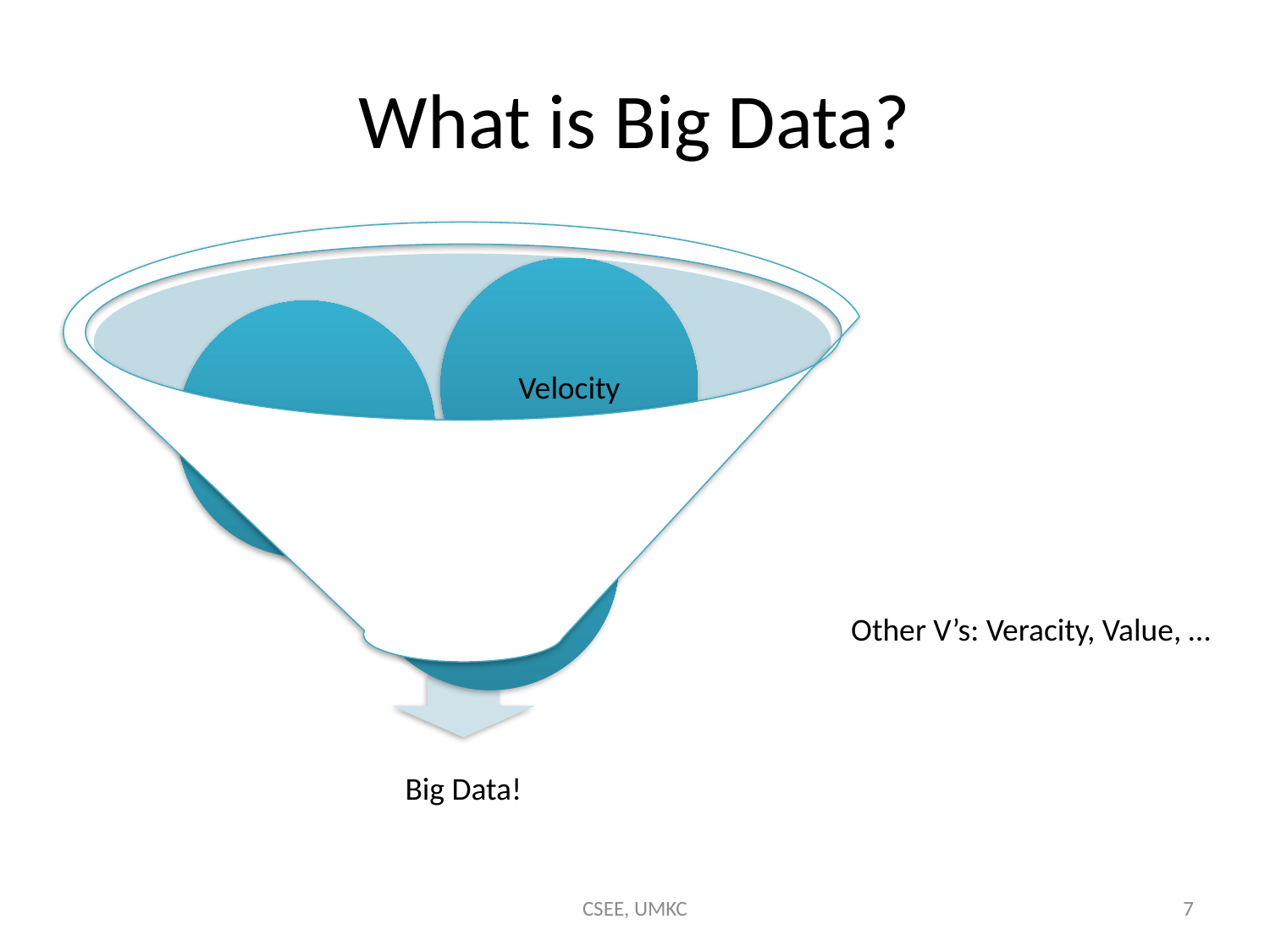

# What is Big Data?
Velocity
Volume
Variety
Big Data!
Other V’s: Veracity, Value, …
CSEE, UMKC
7